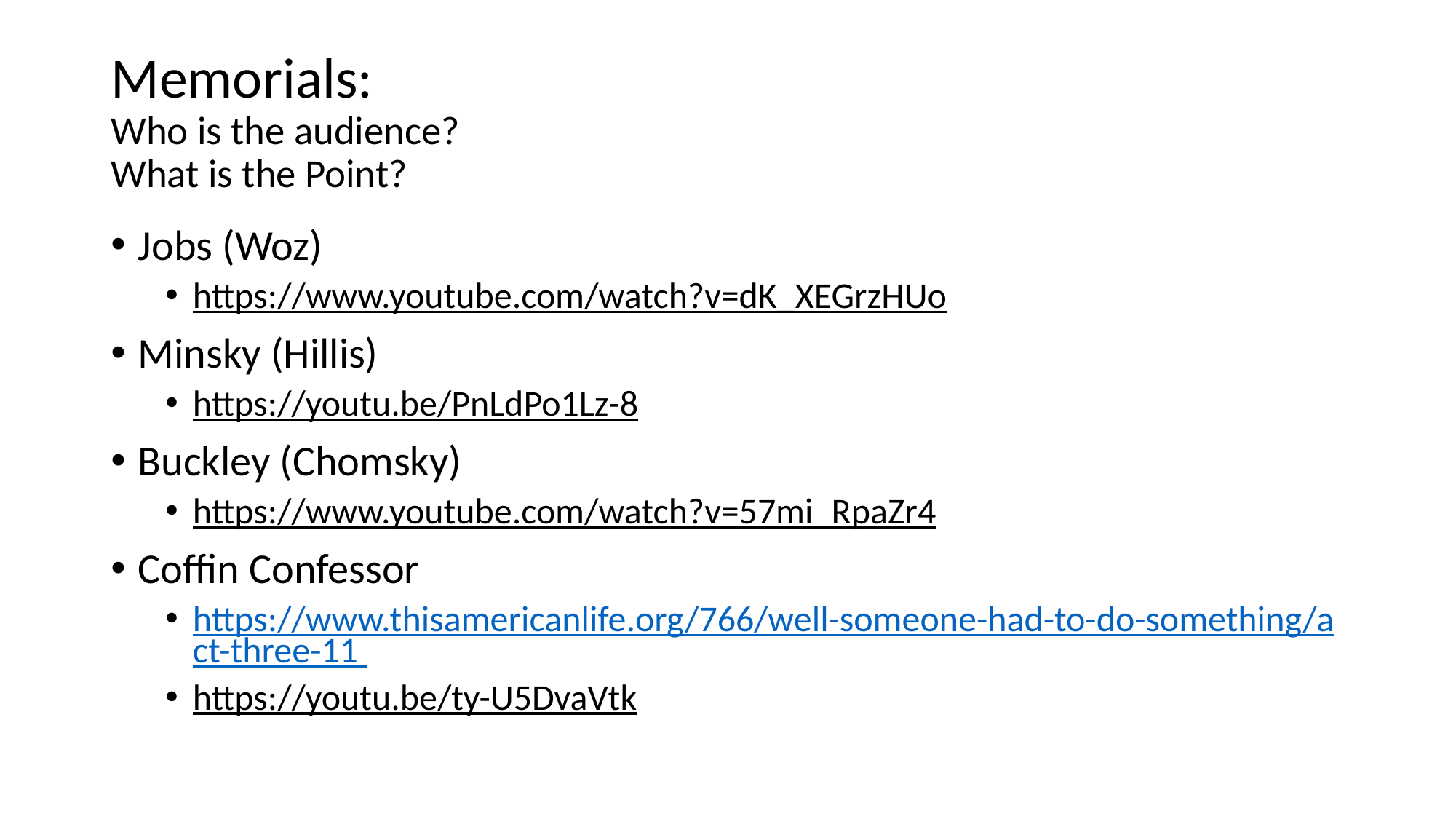

# Memorials: Who is the audience? What is the Point?
Jobs (Woz)
https://www.youtube.com/watch?v=dK_XEGrzHUo
Minsky (Hillis)
https://youtu.be/PnLdPo1Lz-8
Buckley (Chomsky)
https://www.youtube.com/watch?v=57mi_RpaZr4
Coffin Confessor
https://www.thisamericanlife.org/766/well-someone-had-to-do-something/act-three-11
https://youtu.be/ty-U5DvaVtk